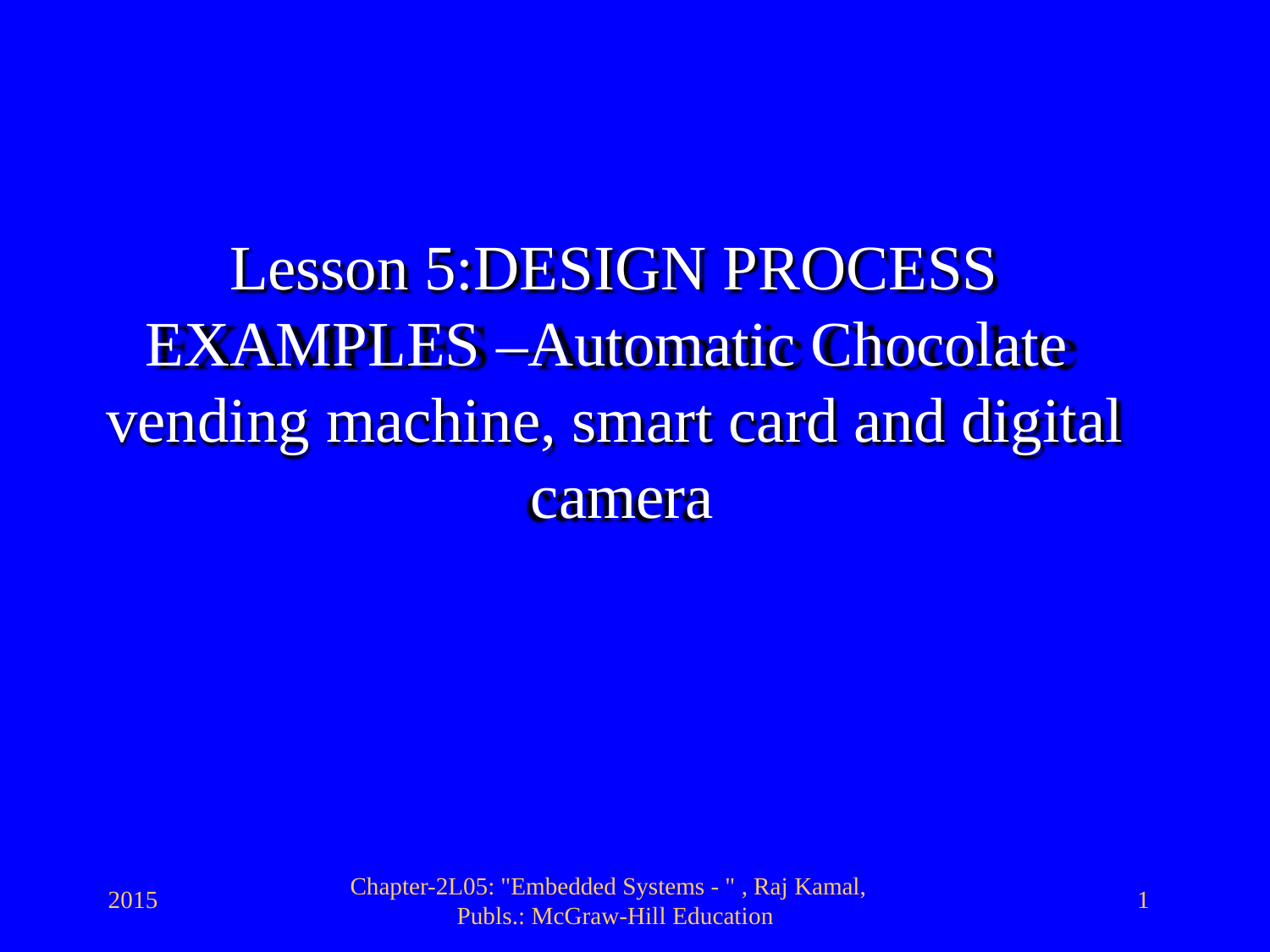

Lesson 5:DESIGN PROCESS
EXAMPLES –Automatic Chocolate  vending machine, smart card and digital  camera
Chapter-2L05: "Embedded Systems - " , Raj Kamal,  Publs.: McGraw-Hill Education
2015
1